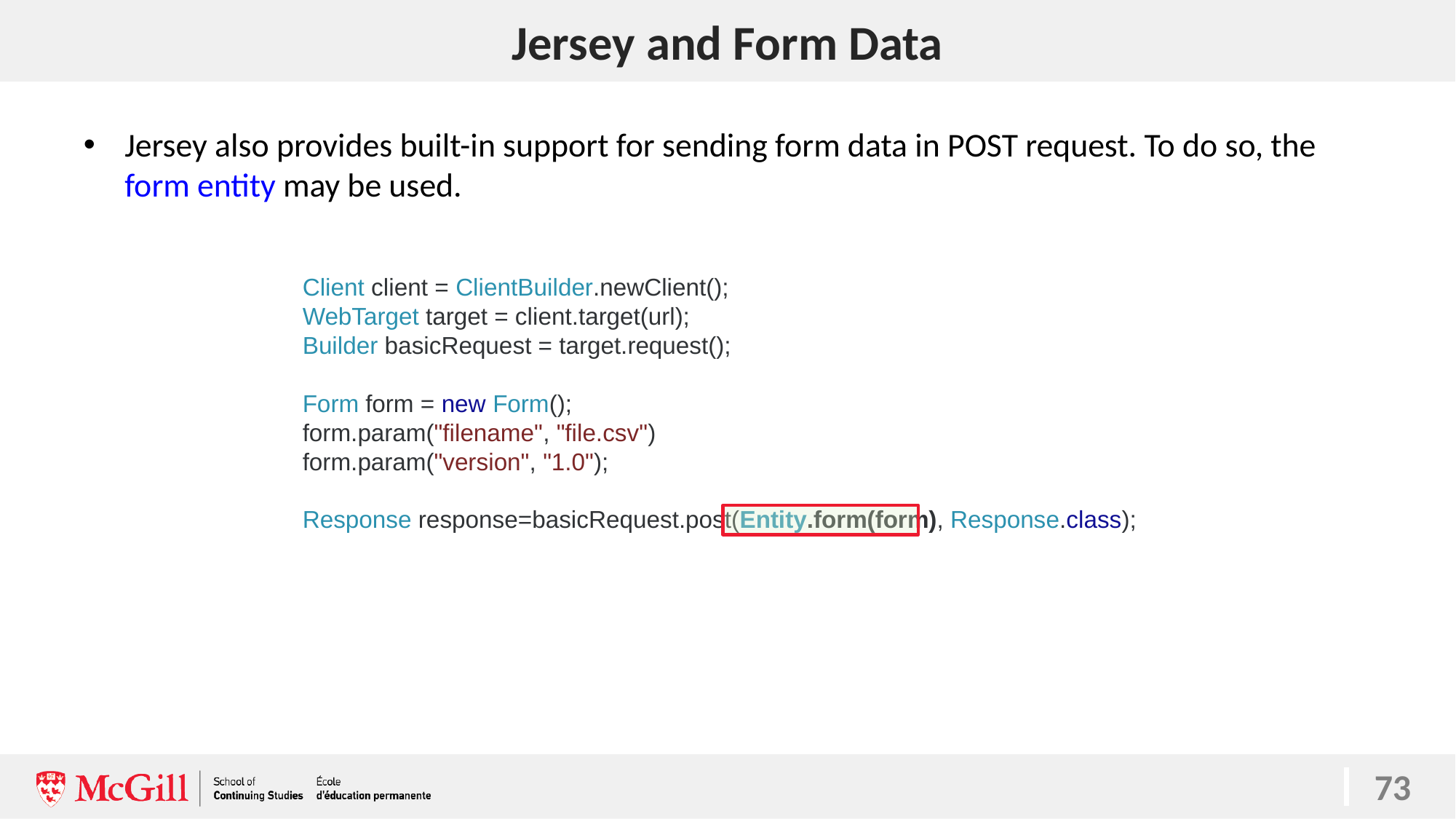

# Jersey and Form Data
73
Jersey also provides built-in support for sending form data in POST request. To do so, the form entity may be used.

Client client = ClientBuilder.newClient();
WebTarget target = client.target(url);
Builder basicRequest = target.request();

Form form = new Form();
form.param("filename", "file.csv")
form.param("version", "1.0");

Response response=basicRequest.post(Entity.form(form), Response.class);